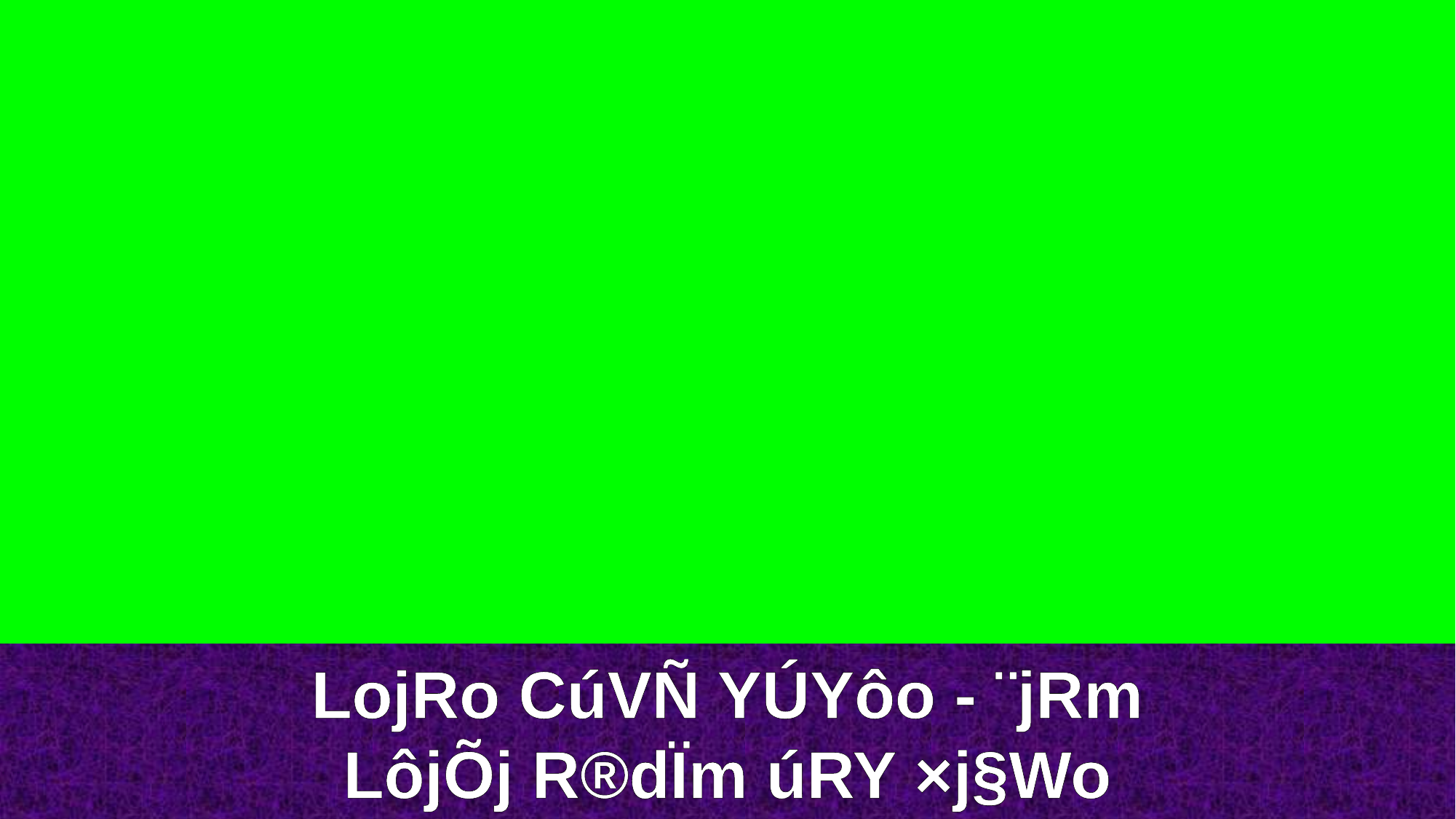

LojRo CúVÑ YÚYôo - ¨jRm
LôjÕj R®dÏm úRY ×j§Wo